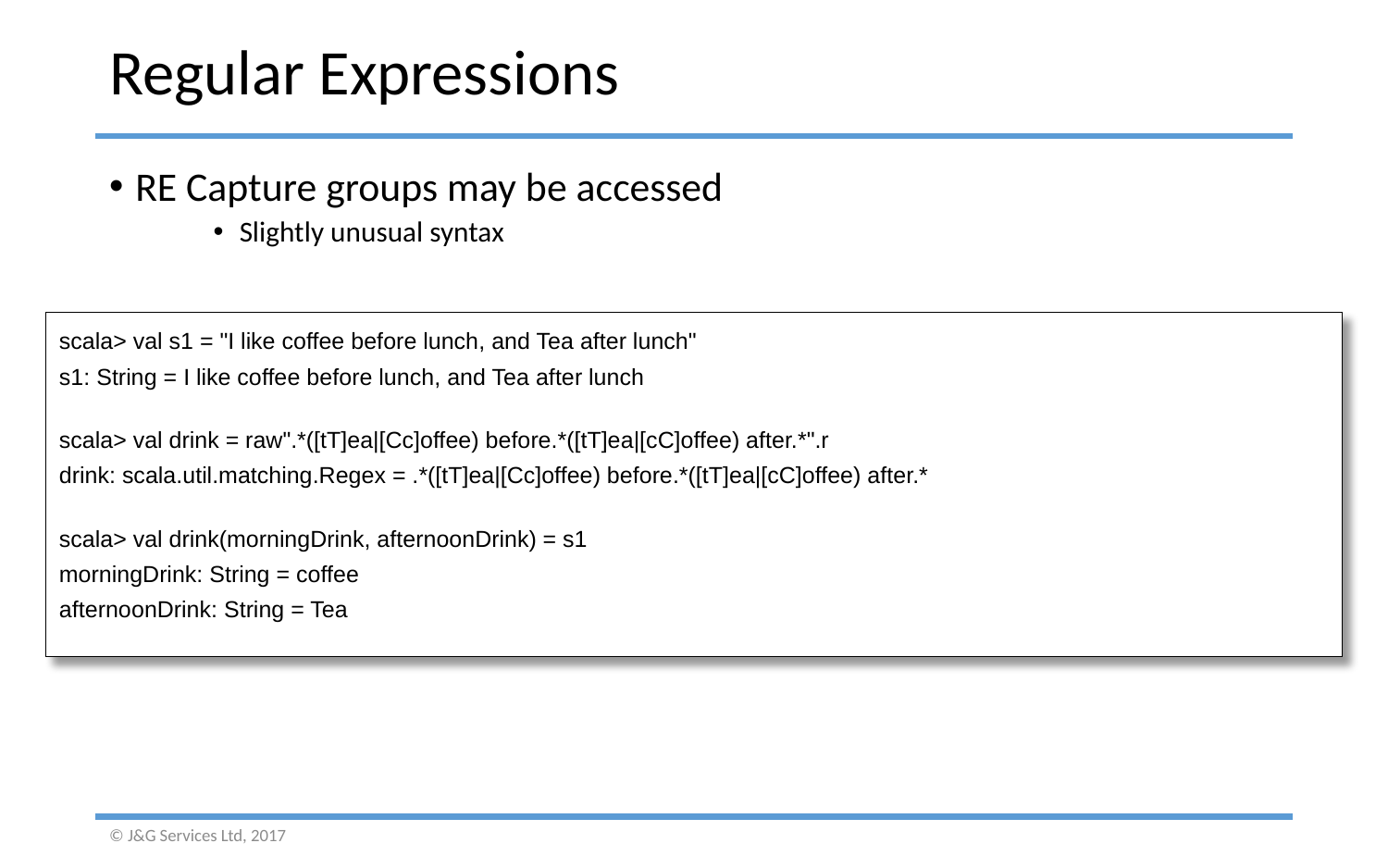

# Regular Expressions
RE Capture groups may be accessed
Slightly unusual syntax
scala> val s1 = "I like coffee before lunch, and Tea after lunch"
s1: String = I like coffee before lunch, and Tea after lunch

scala> val drink = raw".*([tT]ea|[Cc]offee) before.*([tT]ea|[cC]offee) after.*".r
drink: scala.util.matching.Regex = .*([tT]ea|[Cc]offee) before.*([tT]ea|[cC]offee) after.*

scala> val drink(morningDrink, afternoonDrink) = s1
morningDrink: String = coffee
afternoonDrink: String = Tea